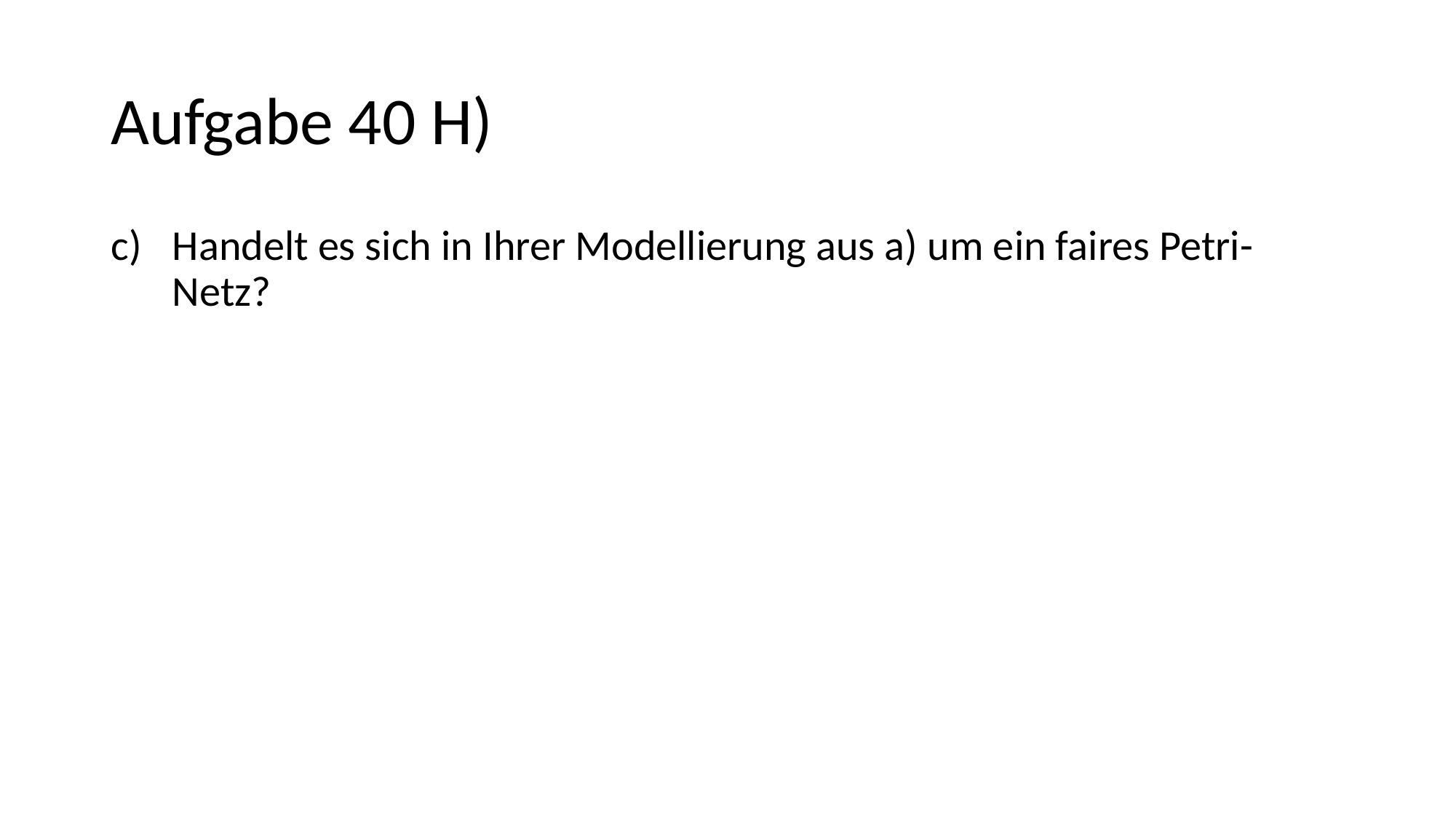

# Aufgabe 40 H)
Handelt es sich in Ihrer Modellierung aus a) um ein faires Petri-Netz?